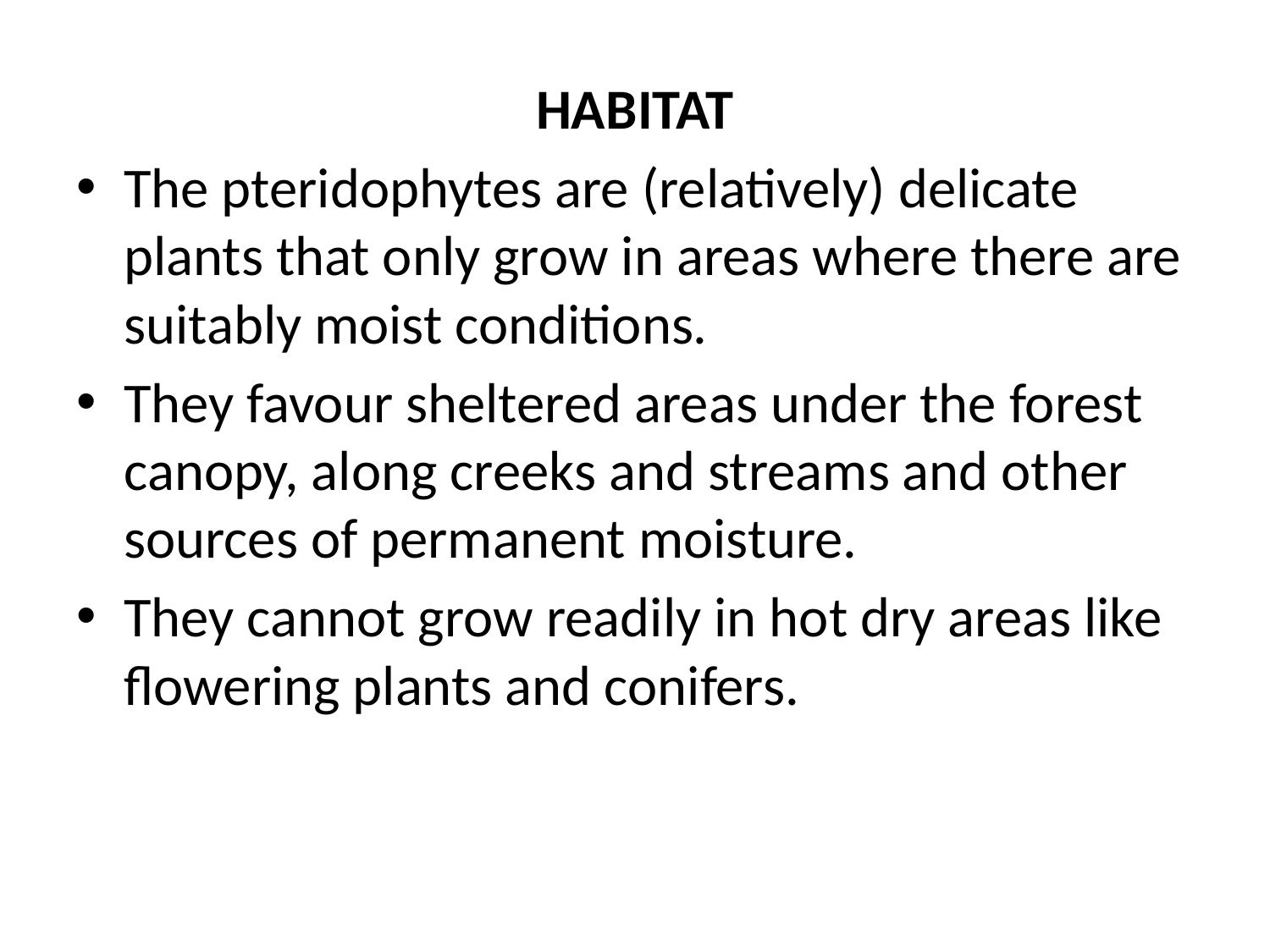

HABITAT
The pteridophytes are (relatively) delicate plants that only grow in areas where there are suitably moist conditions.
They favour sheltered areas under the forest canopy, along creeks and streams and other sources of permanent moisture.
They cannot grow readily in hot dry areas like flowering plants and conifers.